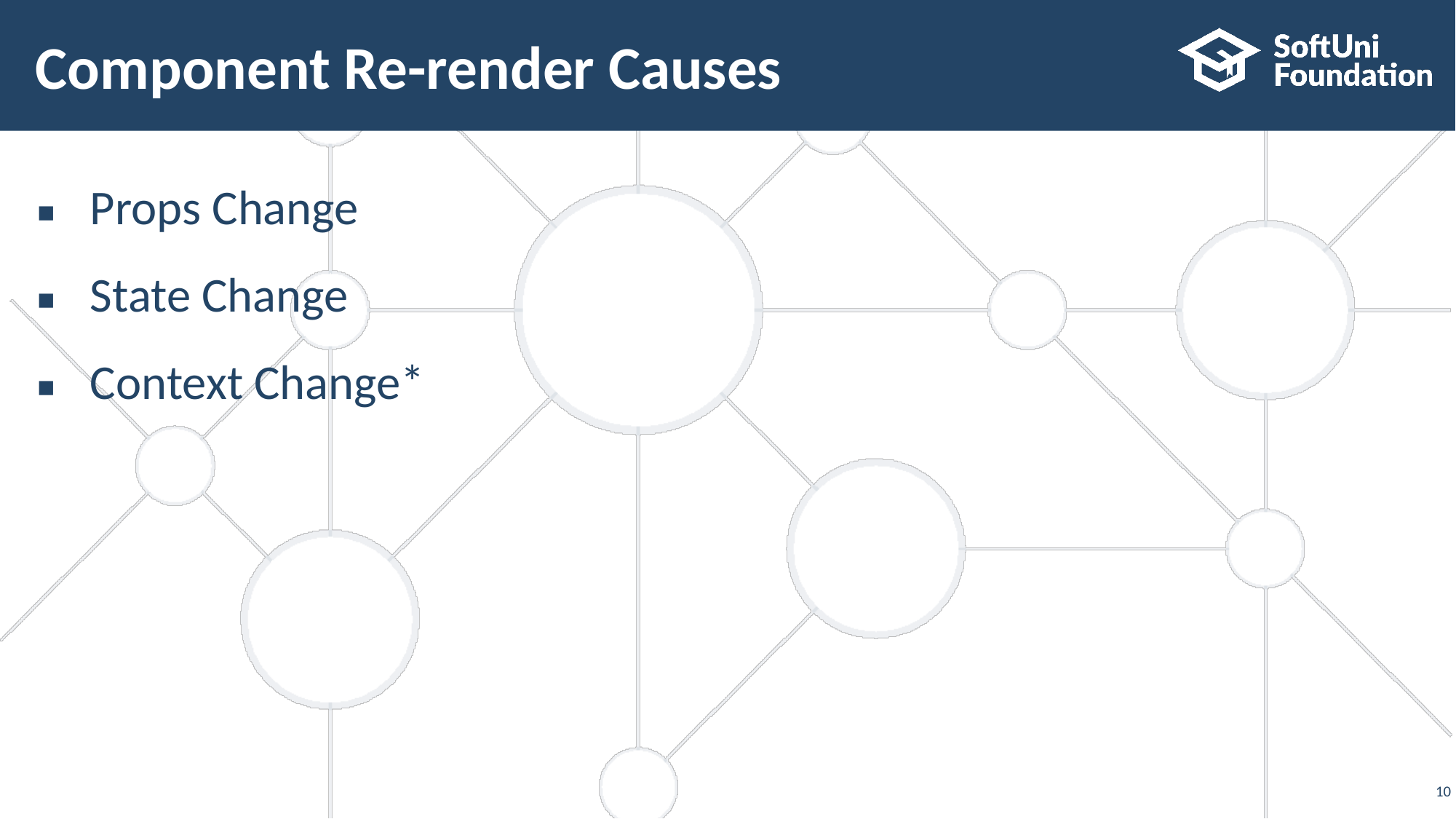

# Component Re-render Causes
Props Change
State Change
Context Change*
10